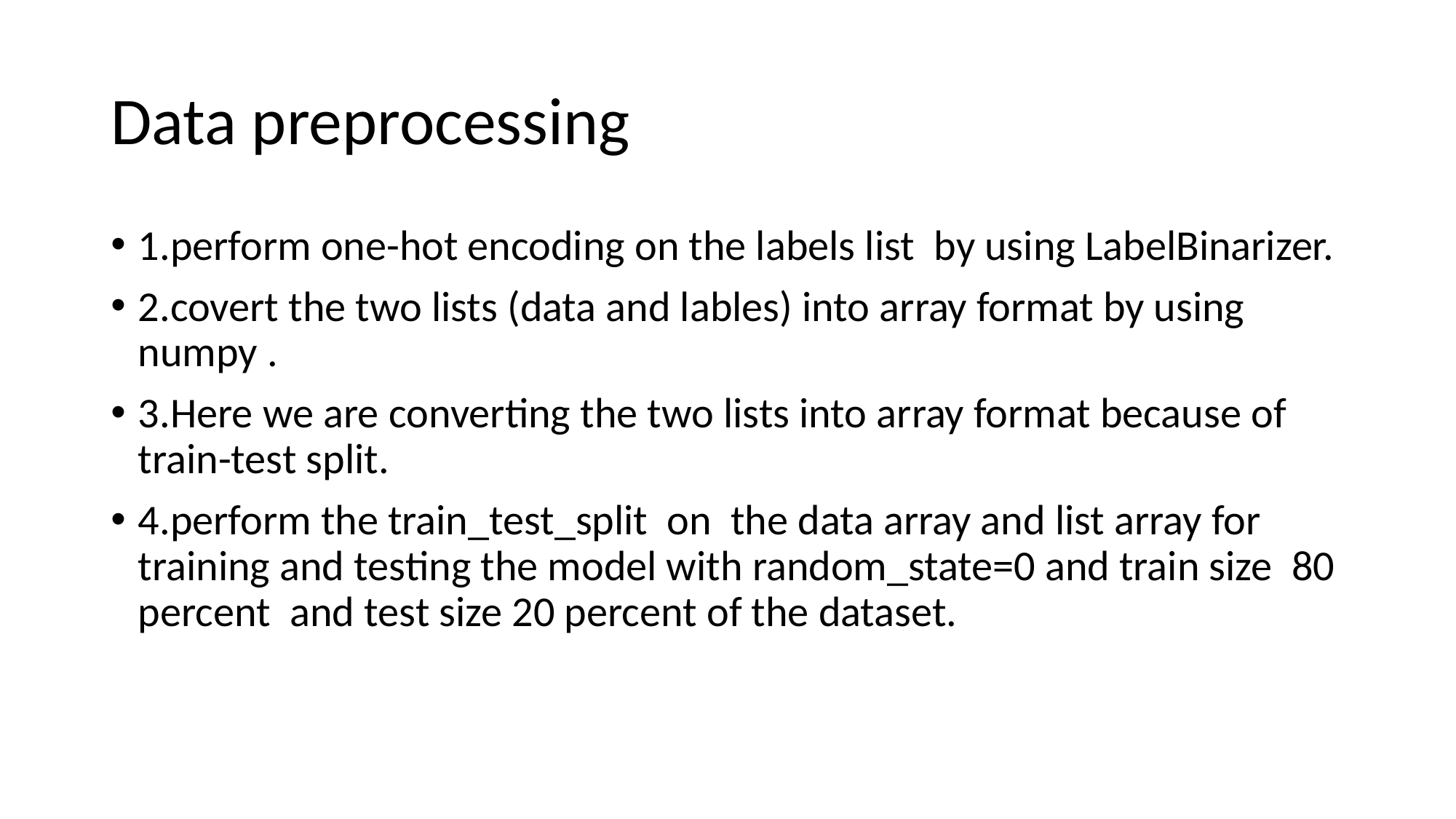

# Data preprocessing
1.perform one-hot encoding on the labels list  by using LabelBinarizer.
2.covert the two lists (data and lables) into array format by using numpy .
3.Here we are converting the two lists into array format because of train-test split.
4.perform the train_test_split  on  the data array and list array for training and testing the model with random_state=0 and train size  80 percent  and test size 20 percent of the dataset.